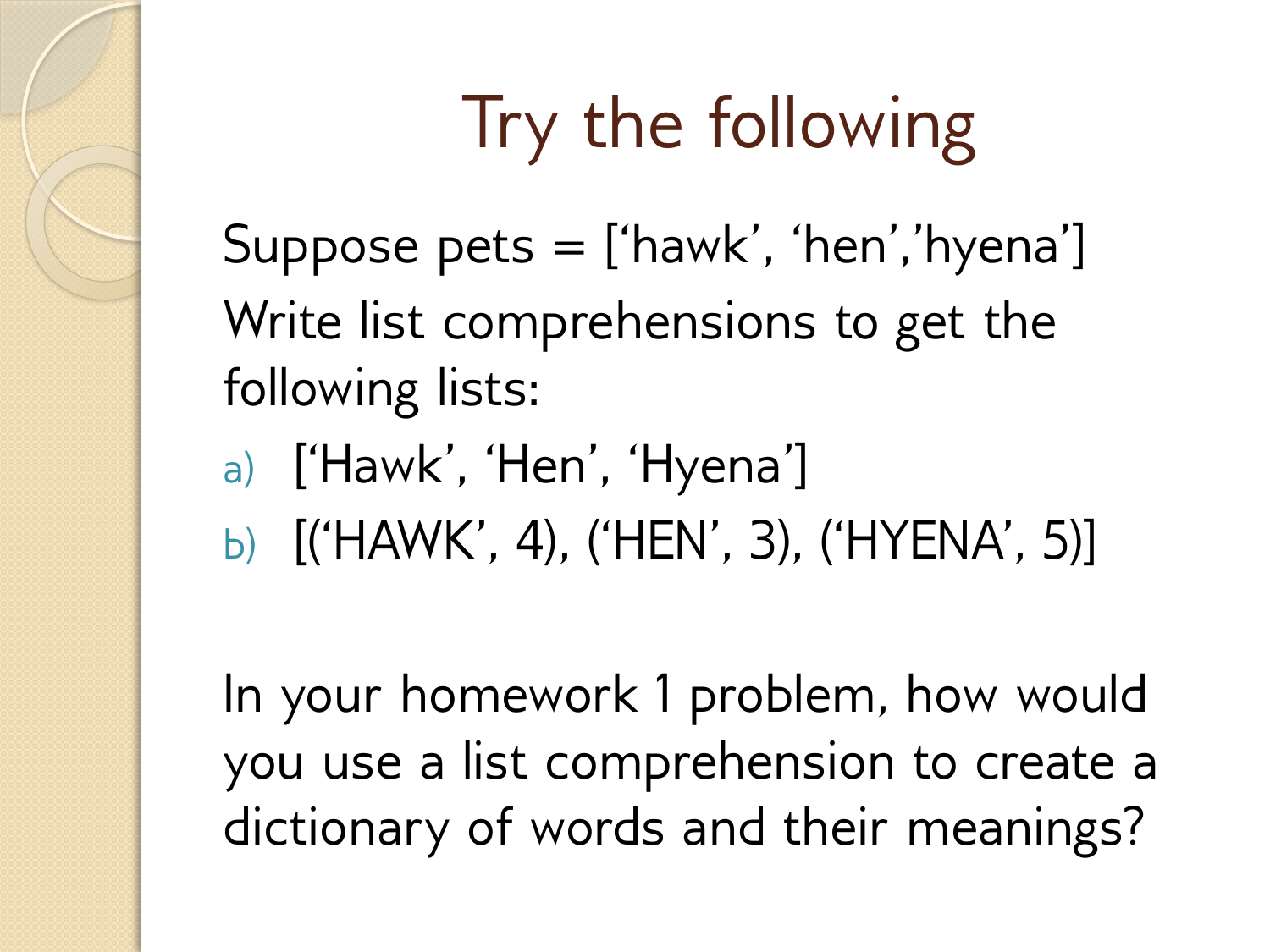

# Try the following
Suppose pets = [‘hawk’, ‘hen’,’hyena’]
Write list comprehensions to get the following lists:
[‘Hawk’, ‘Hen’, ‘Hyena’]
[(‘HAWK’, 4), (‘HEN’, 3), (‘HYENA’, 5)]

In your homework 1 problem, how would you use a list comprehension to create a dictionary of words and their meanings?